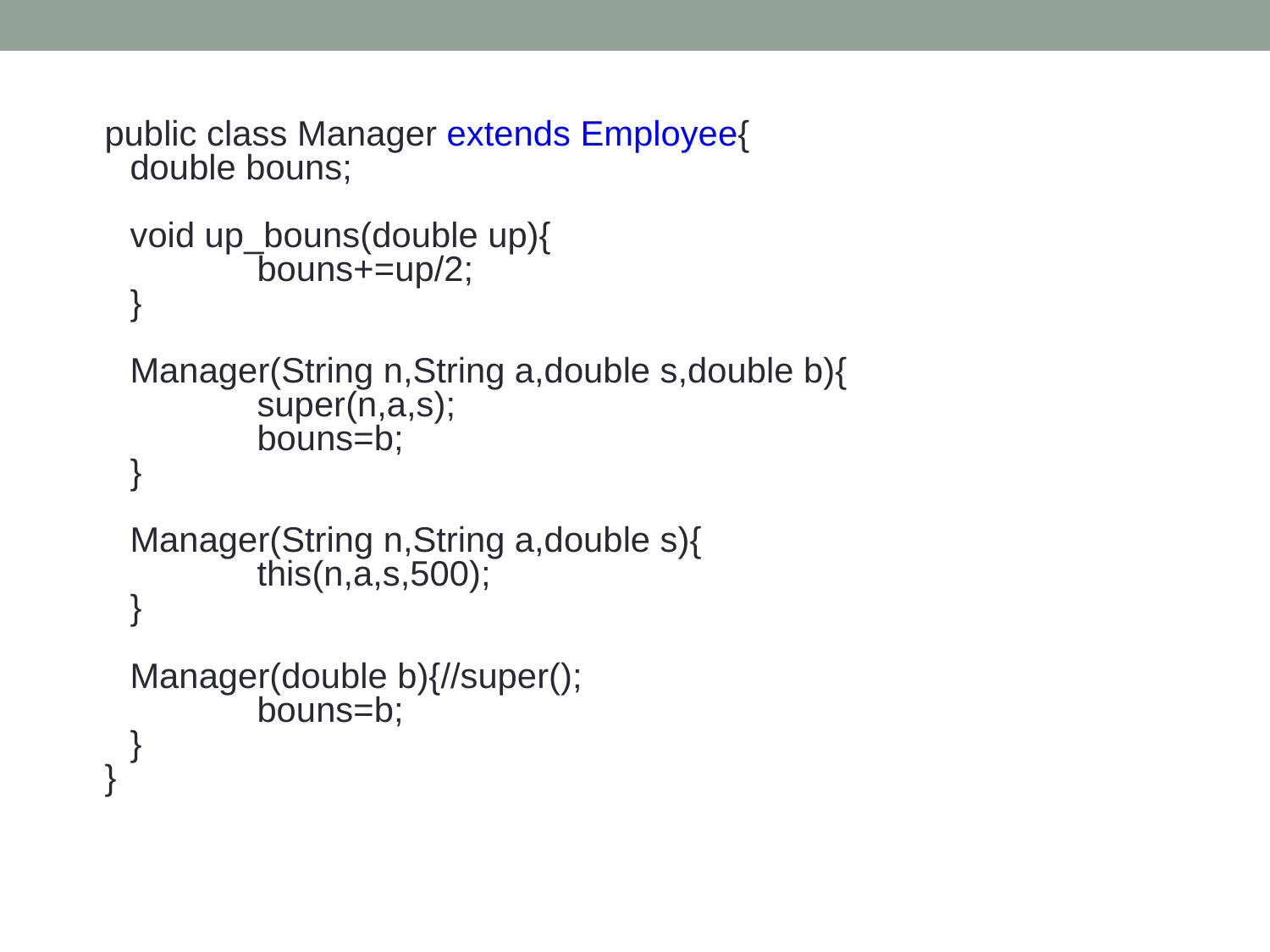

public class Manager extends Employee{
	double bouns;

	void up_bouns(double up){
		bouns+=up/2;
	}

	Manager(String n,String a,double s,double b){
		super(n,a,s);
		bouns=b;
	}

	Manager(String n,String a,double s){
		this(n,a,s,500);
	}

	Manager(double b){//super();
		bouns=b;
	}
}